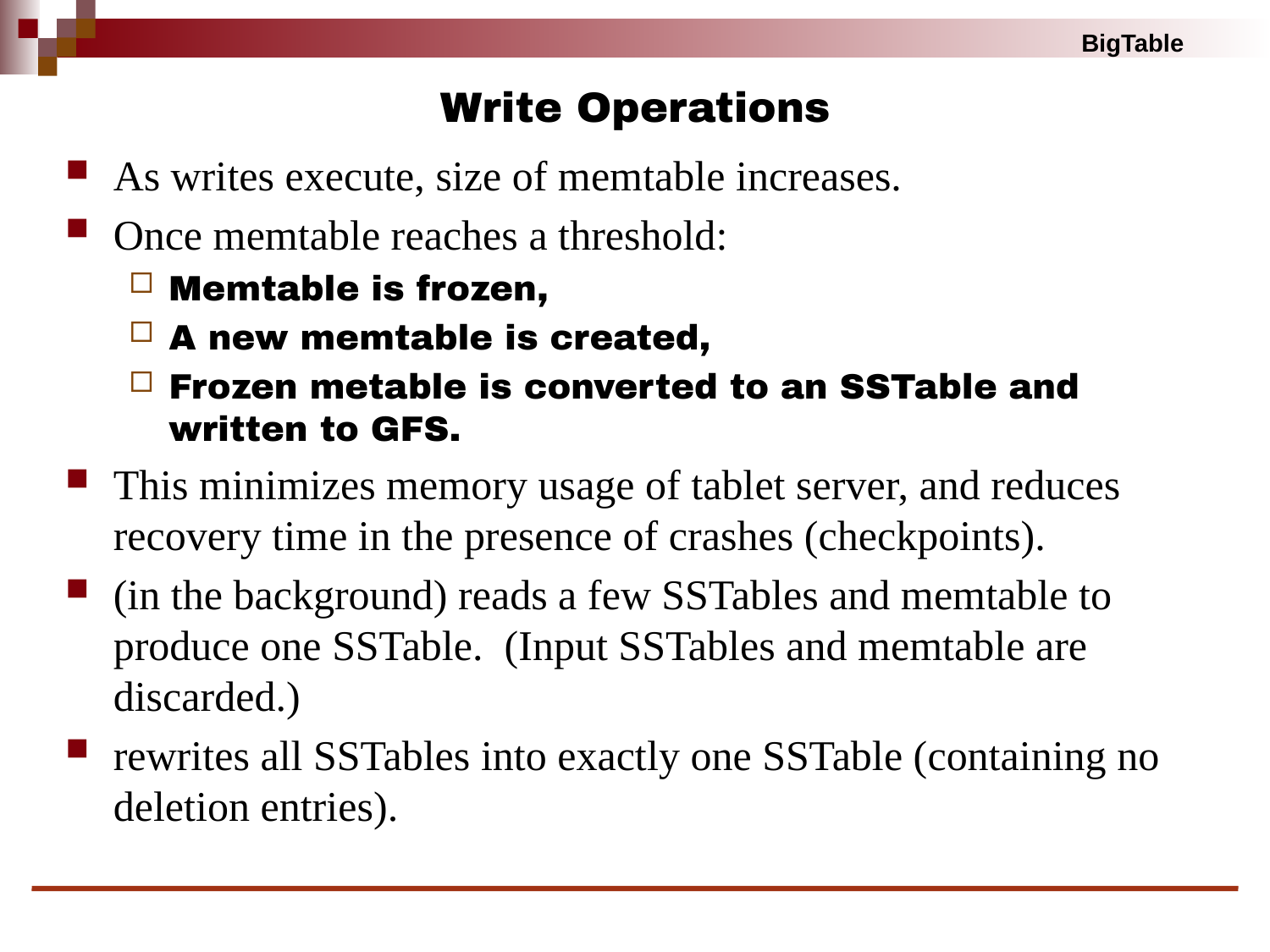

# Write Operations
As writes execute, size of memtable increases.
Once memtable reaches a threshold:
Memtable is frozen,
A new memtable is created,
Frozen metable is converted to an SSTable and written to GFS.
This minimizes memory usage of tablet server, and reduces recovery time in the presence of crashes (checkpoints).
(in the background) reads a few SSTables and memtable to produce one SSTable.  (Input SSTables and memtable are discarded.)
rewrites all SSTables into exactly one SSTable (containing no deletion entries).